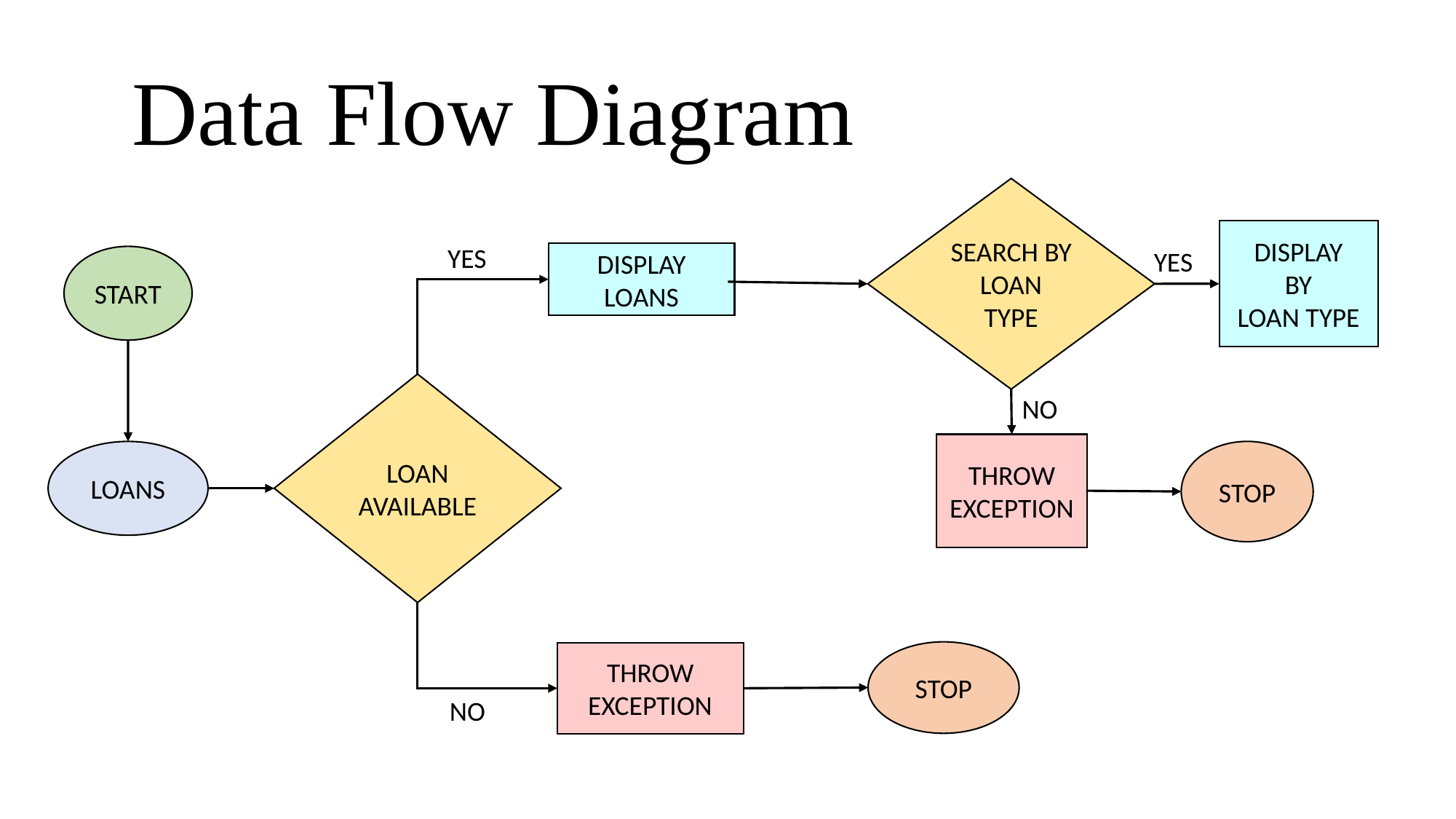

Data Flow Diagram
SEARCH BY LOAN TYPE
DISPLAY
BY
LOAN TYPE
YES
YES
DISPLAY LOANS
START
LOAN
AVAILABLE
NO
THROW EXCEPTION
STOP
LOANS
STOP
THROW EXCEPTION
NO